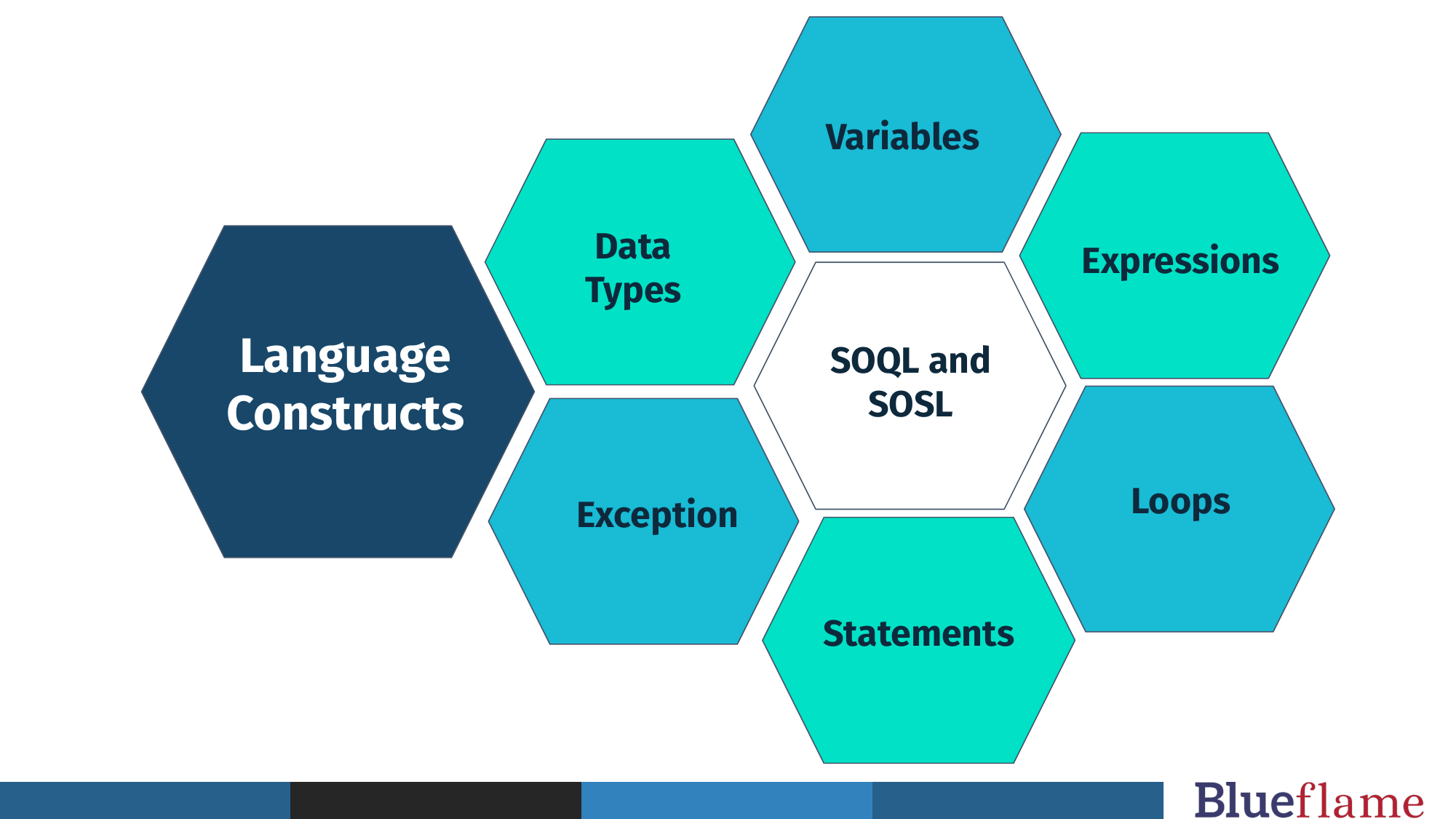

Variables

Expressions
Data Types

Language Constructs

SOQL and SOSL

Exception
Loops

Statements